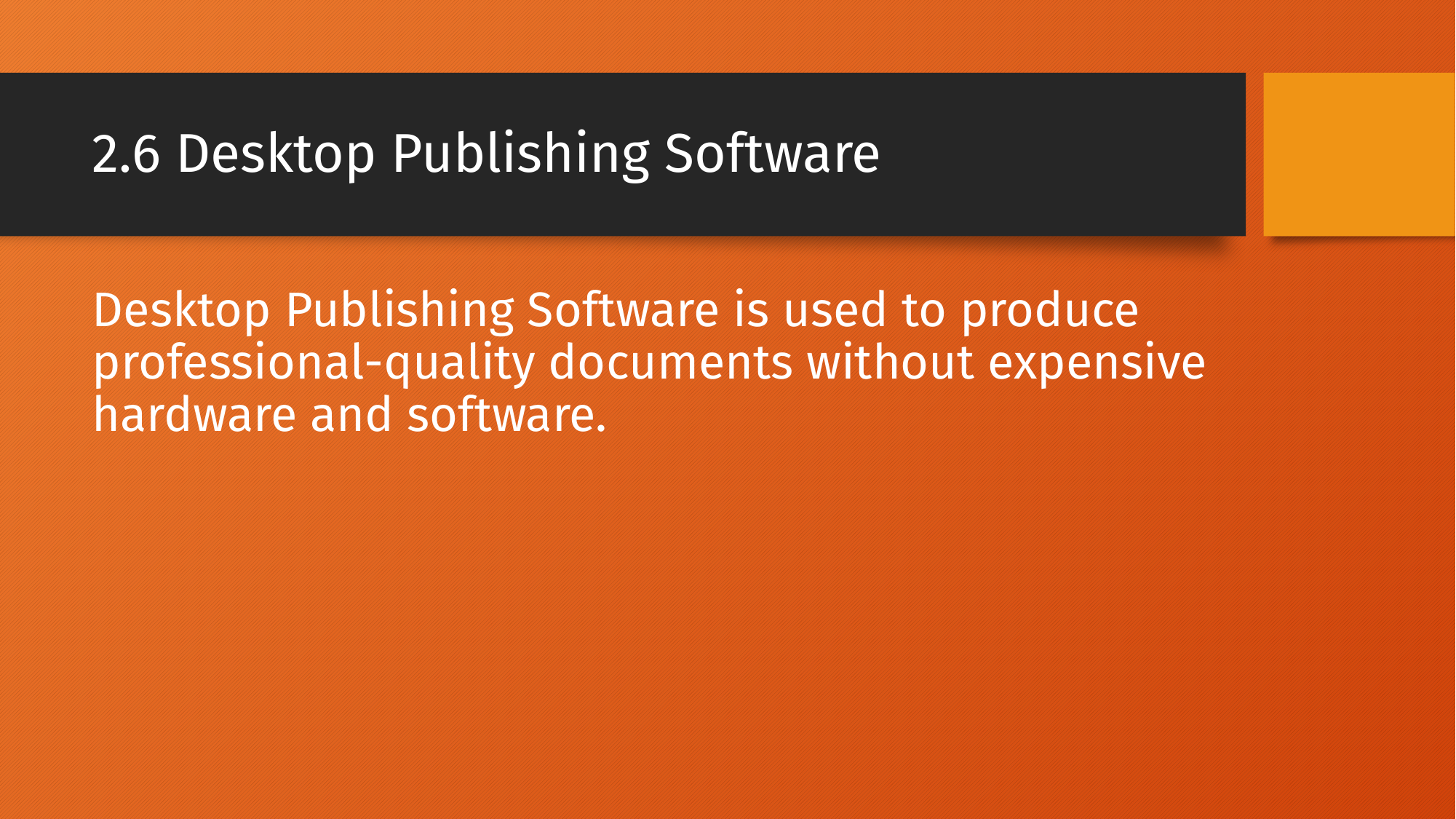

# 2.6 Desktop Publishing Software
Desktop Publishing Software is used to produce professional-quality documents without expensive hardware and software.